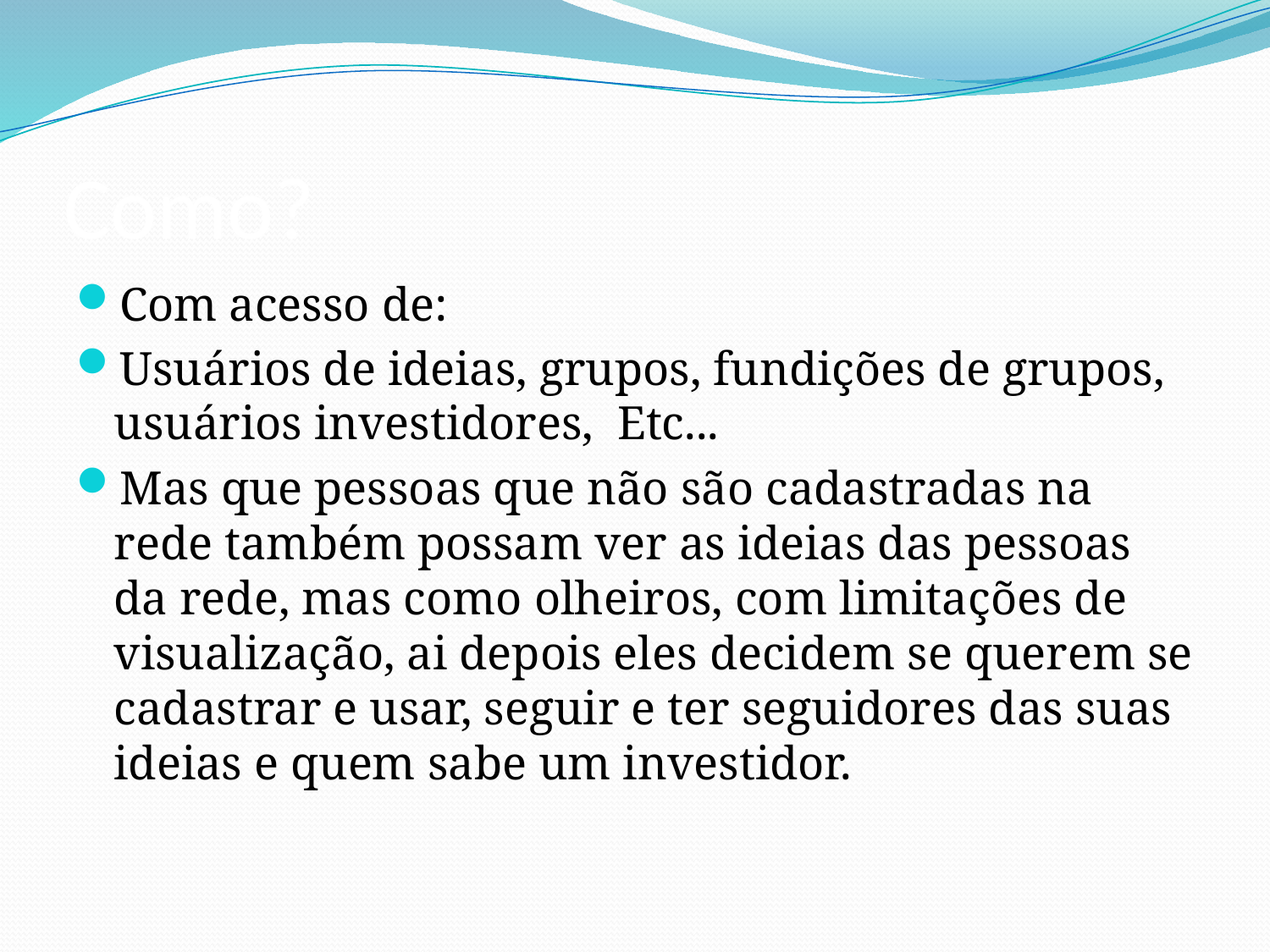

# Como?
Com acesso de:
Usuários de ideias, grupos, fundições de grupos,  usuários investidores,  Etc...
Mas que pessoas que não são cadastradas na rede também possam ver as ideias das pessoas da rede, mas como olheiros, com limitações de visualização, ai depois eles decidem se querem se cadastrar e usar, seguir e ter seguidores das suas ideias e quem sabe um investidor.